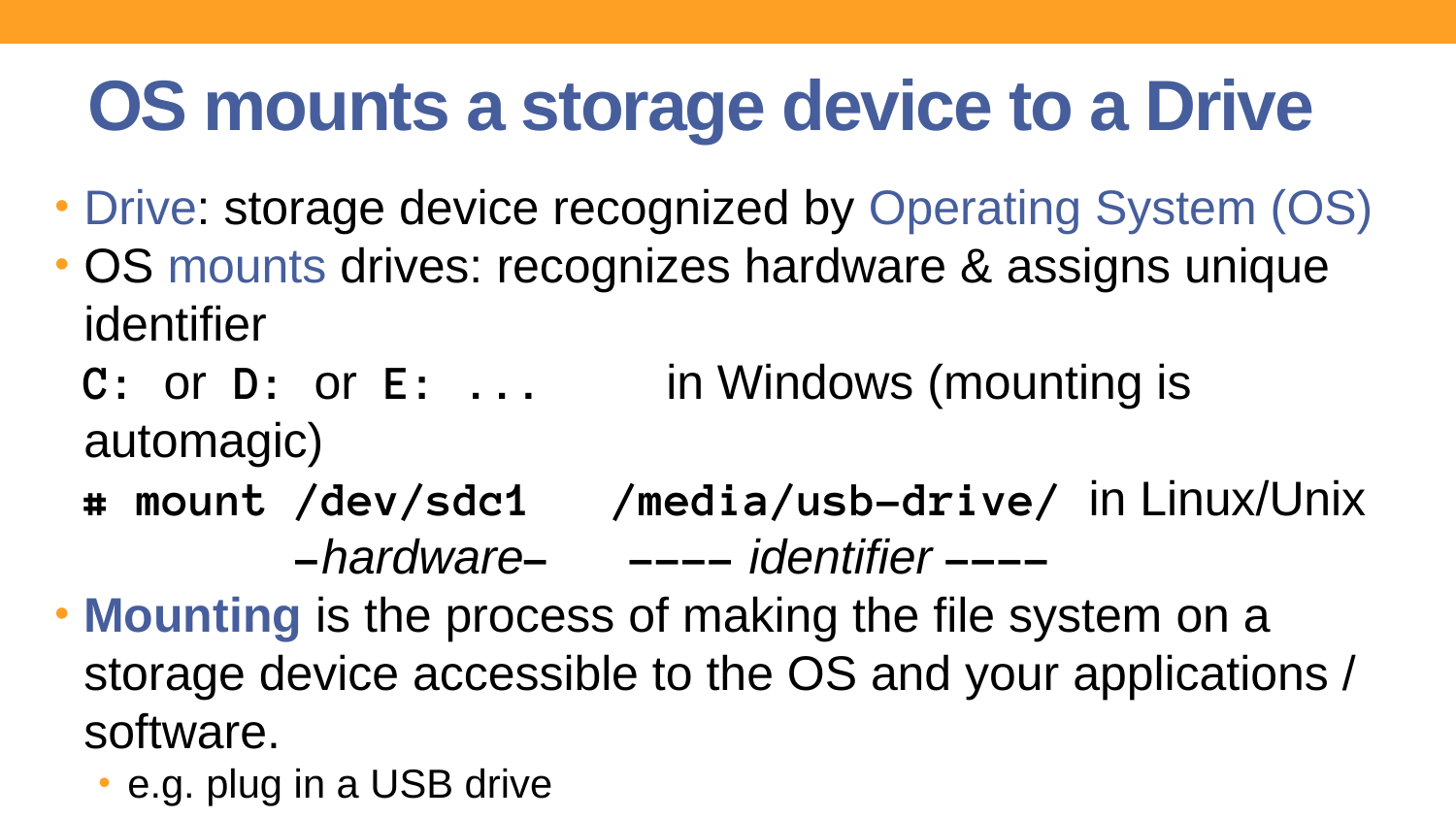

# OS mounts a storage device to a Drive
Drive: storage device recognized by Operating System (OS)
OS mounts drives: recognizes hardware & assigns unique identifier
C:  or  D:  or  E:  ...	in Windows (mounting is automagic)
# mount /dev/sdc1   /media/usb-drive/ in Linux/Unix
        -hardware-   ---- identifier ----
Mounting is the process of making the file system on a storage device accessible to the OS and your applications / software.
e.g. plug in a USB drive